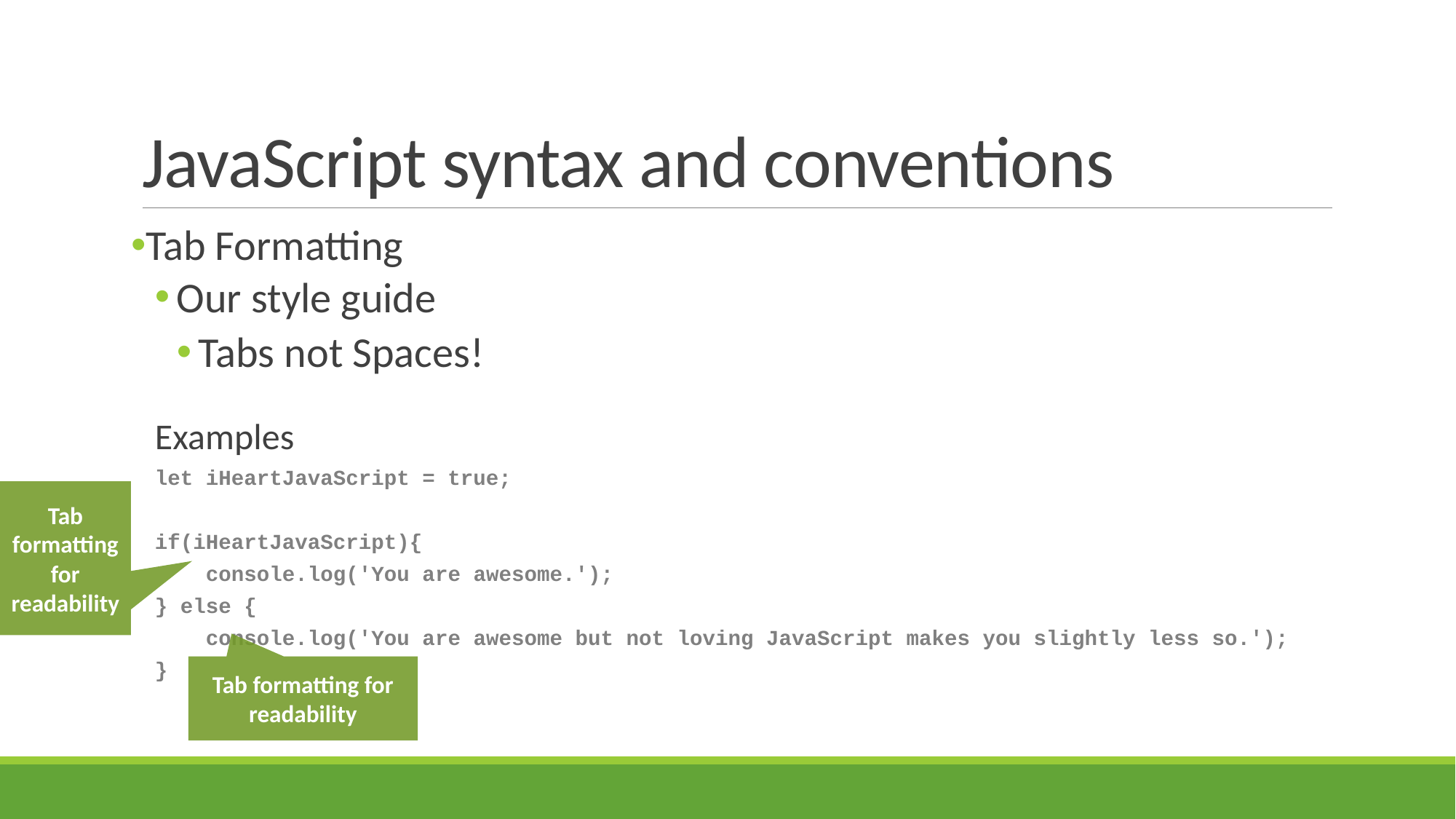

# JavaScript syntax and conventions
Tab Formatting
Our style guide
Tabs not Spaces!
Examples
let iHeartJavaScript = true;

if(iHeartJavaScript){
    console.log('You are awesome.');
} else {
    console.log('You are awesome but not loving JavaScript makes you slightly less so.');
}

Tab formatting for readability
Tab formatting for readability